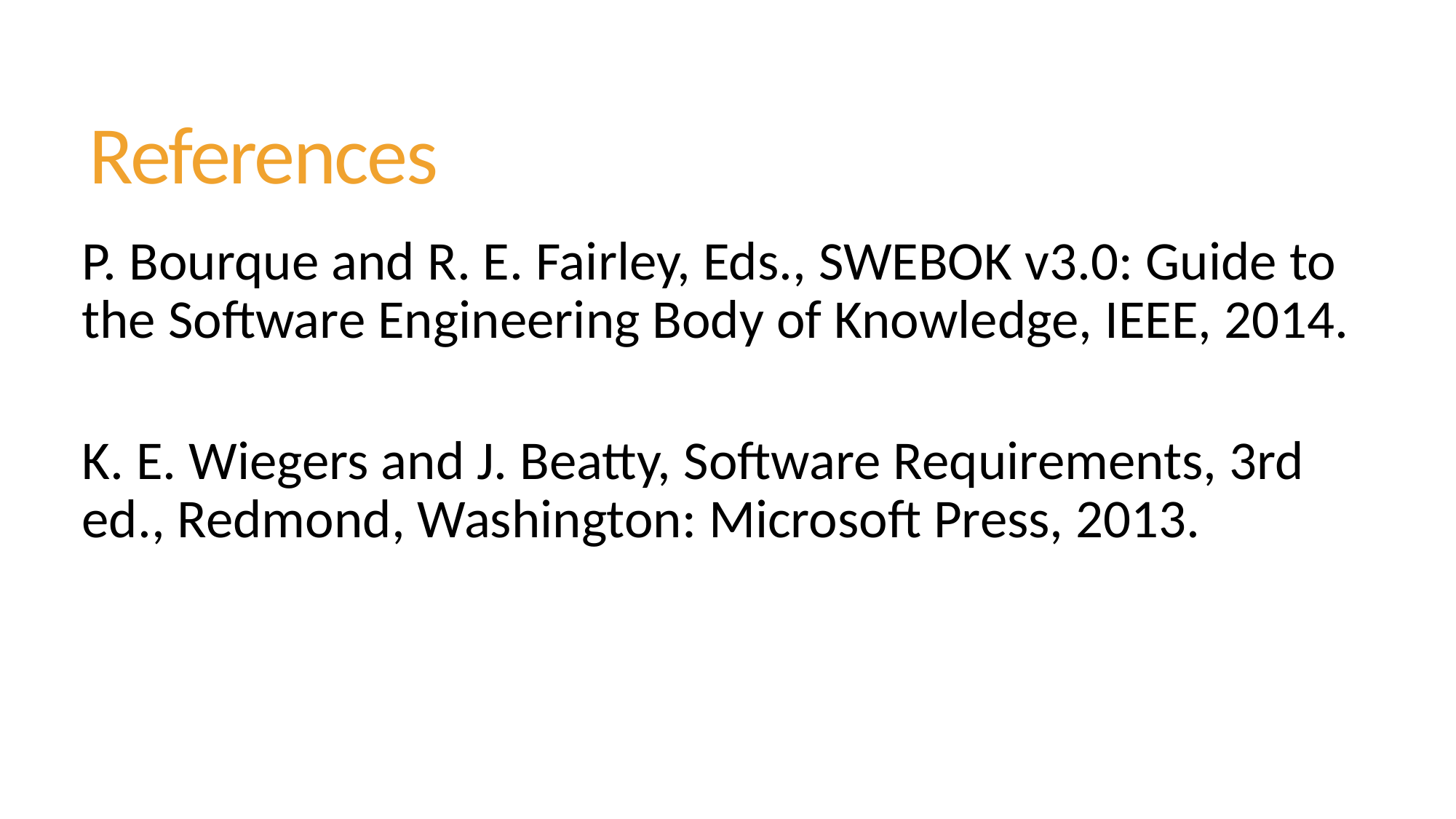

# References
| P. Bourque and R. E. Fairley, Eds., SWEBOK v3.0: Guide to the Software Engineering Body of Knowledge, IEEE, 2014. K. E. Wiegers and J. Beatty, Software Requirements, 3rd ed., Redmond, Washington: Microsoft Press, 2013. |
| --- |
|  |